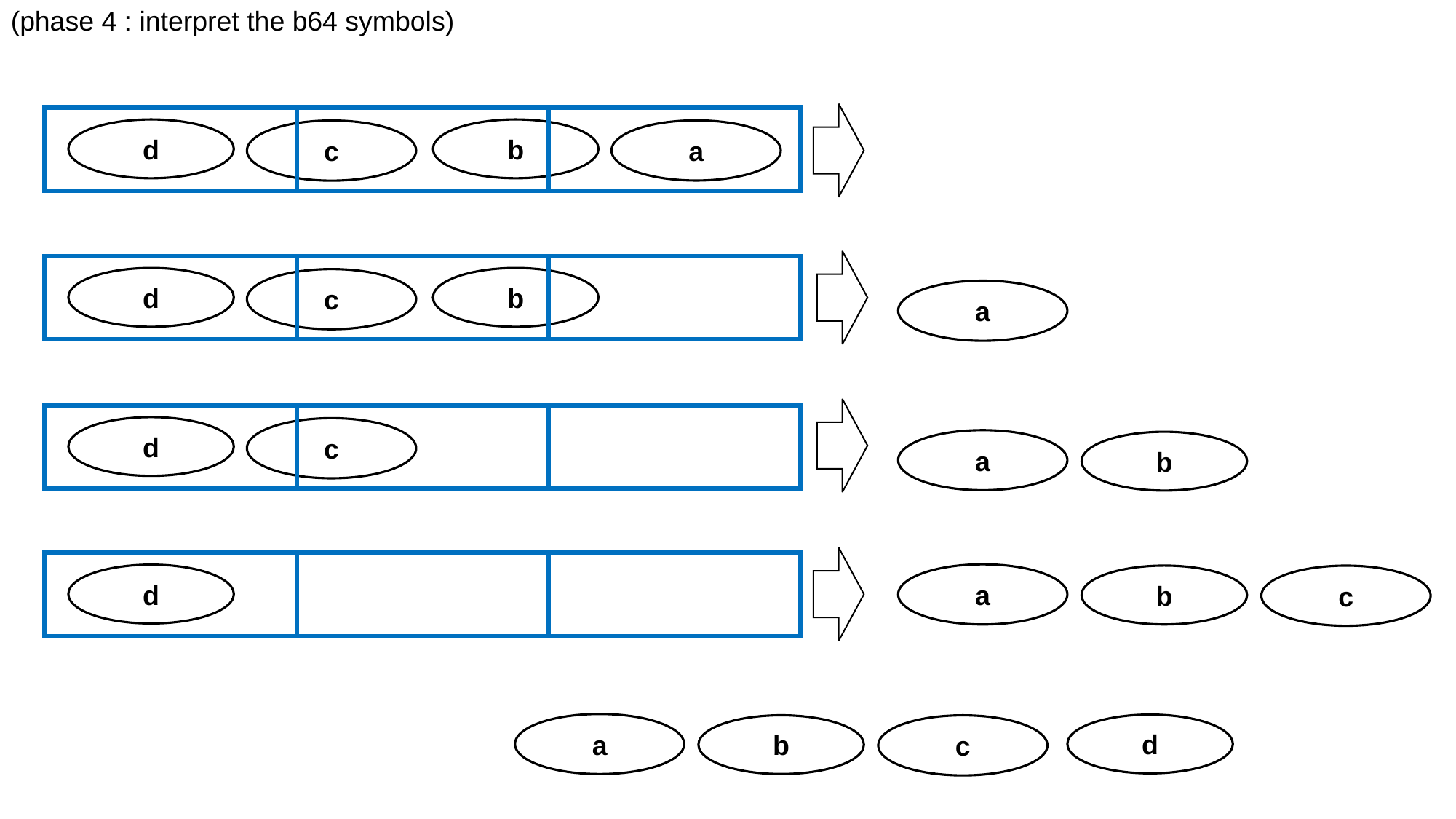

(phase 4 : interpret the b64 symbols)

d
b
a
c

d
b
c
a

d
c
a
b

a
d
b
c
a
d
b
c